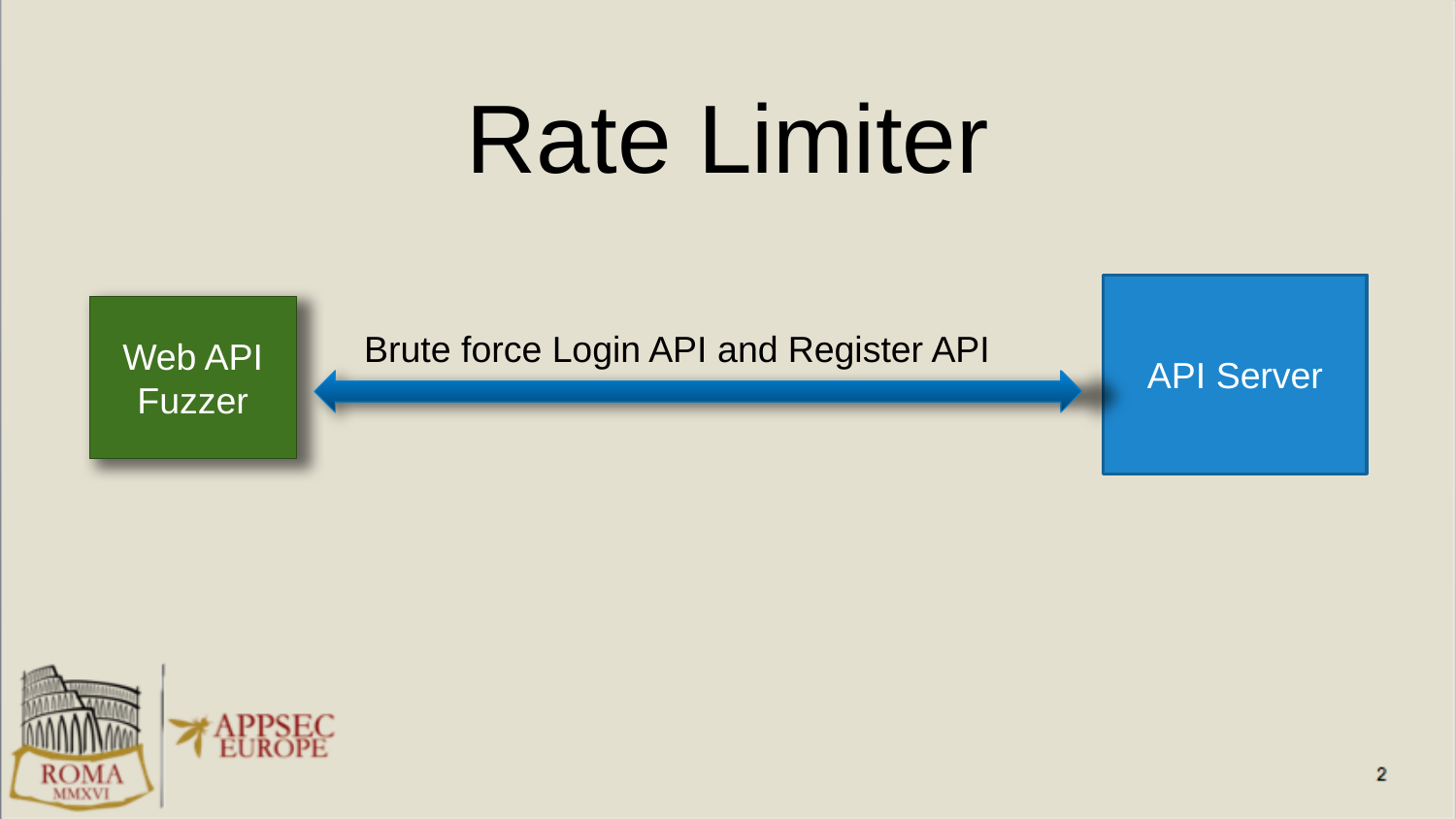

# Rate Limiter
API Server
Web API Fuzzer
Brute force Login API and Register API